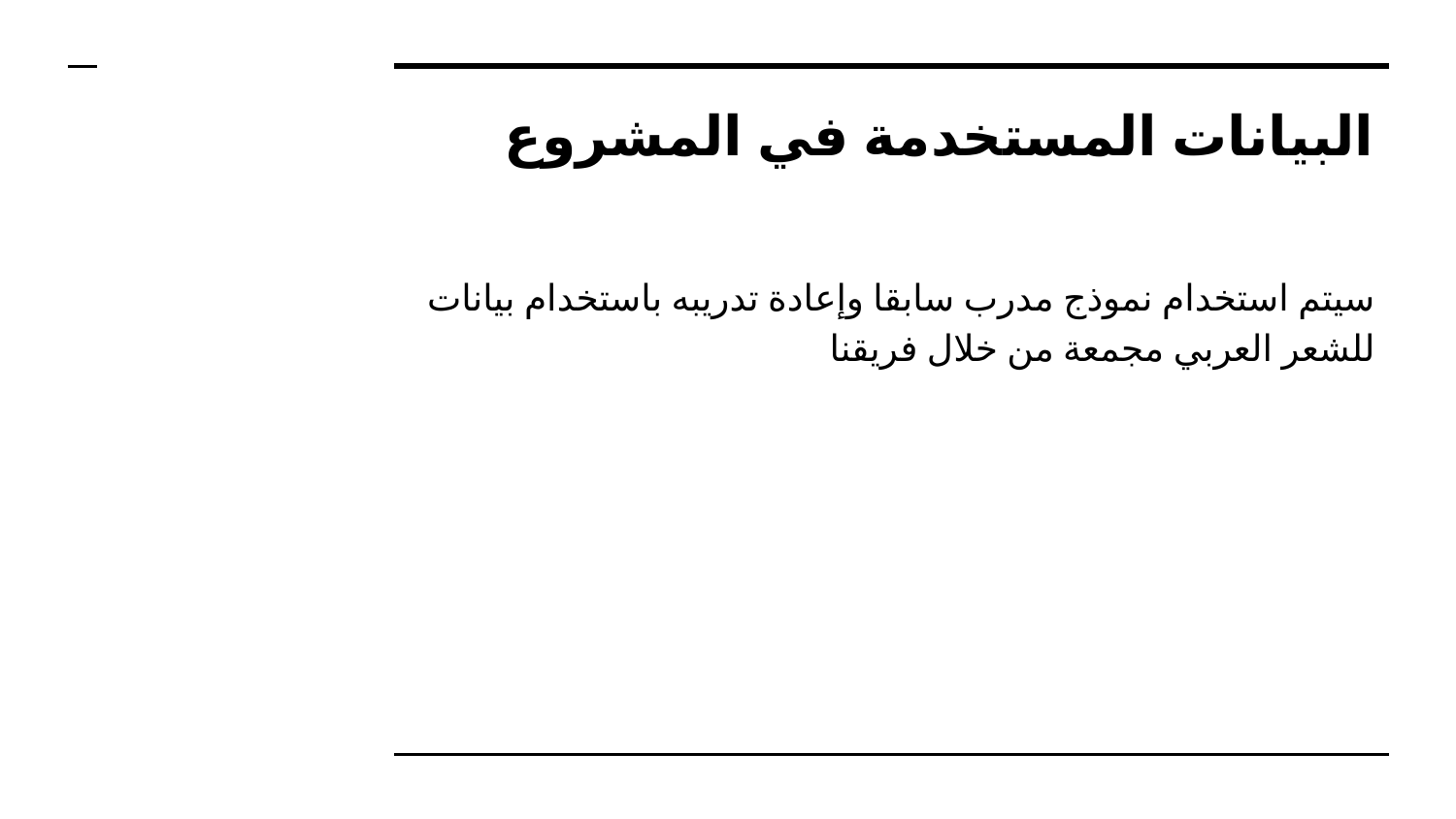

# البيانات المستخدمة في المشروع
سيتم استخدام نموذج مدرب سابقا وإعادة تدريبه باستخدام بيانات للشعر العربي مجمعة من خلال فريقنا